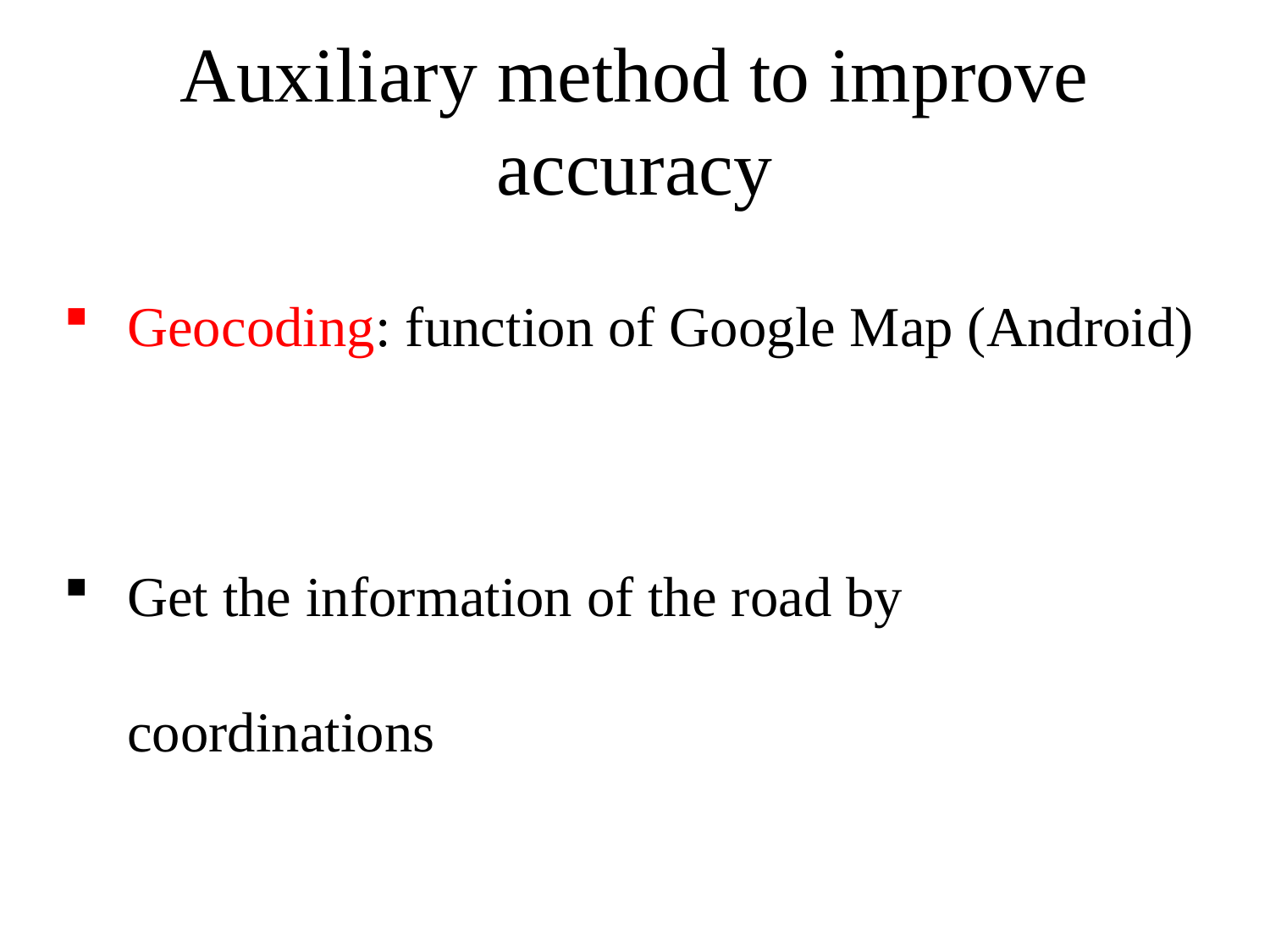

# Auxiliary method to improve accuracy
Geocoding: function of Google Map (Android)

Get the information of the road by coordinations